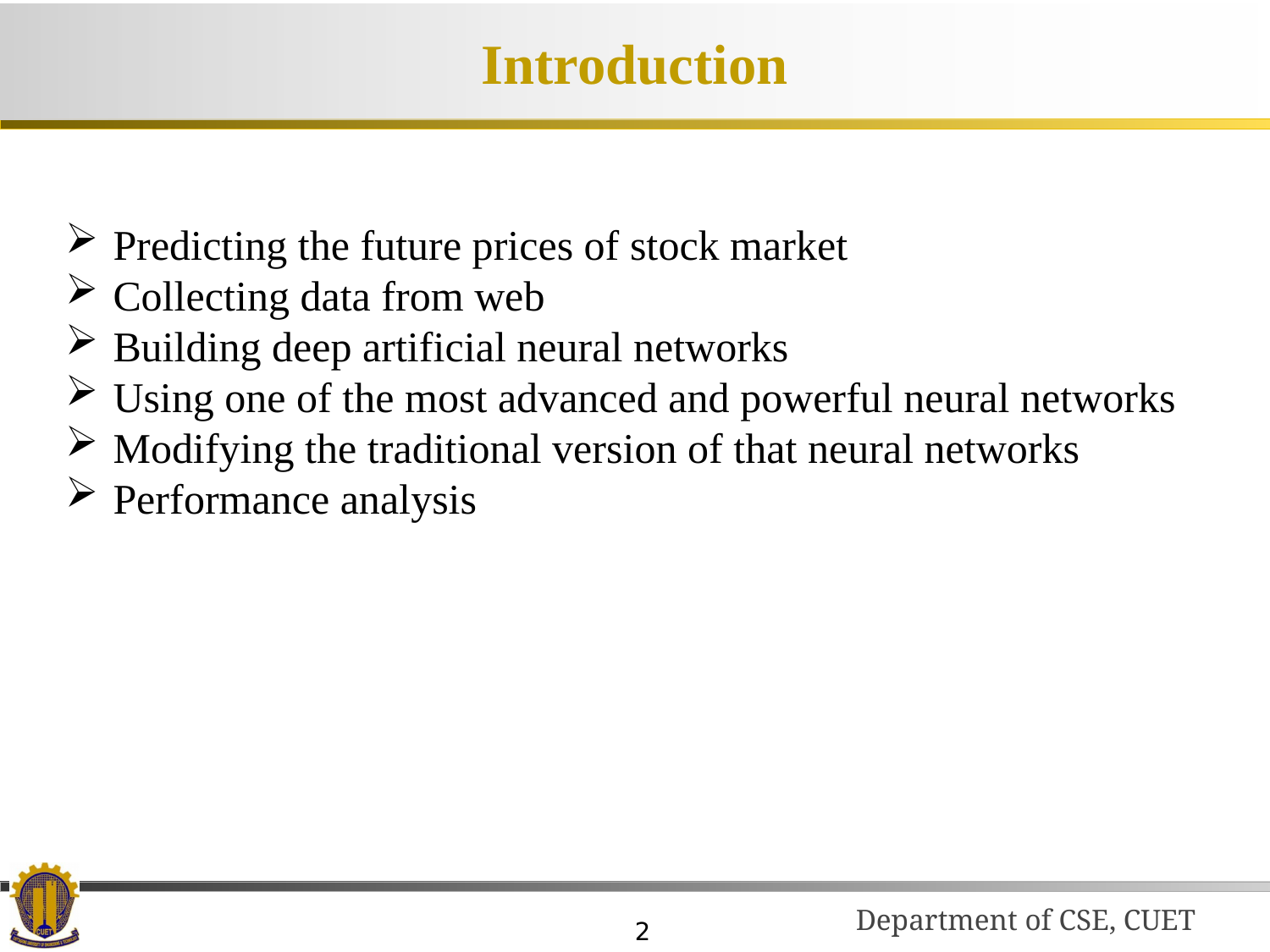

# Introduction
Predicting the future prices of stock market
Collecting data from web
Building deep artificial neural networks
Using one of the most advanced and powerful neural networks
Modifying the traditional version of that neural networks
Performance analysis